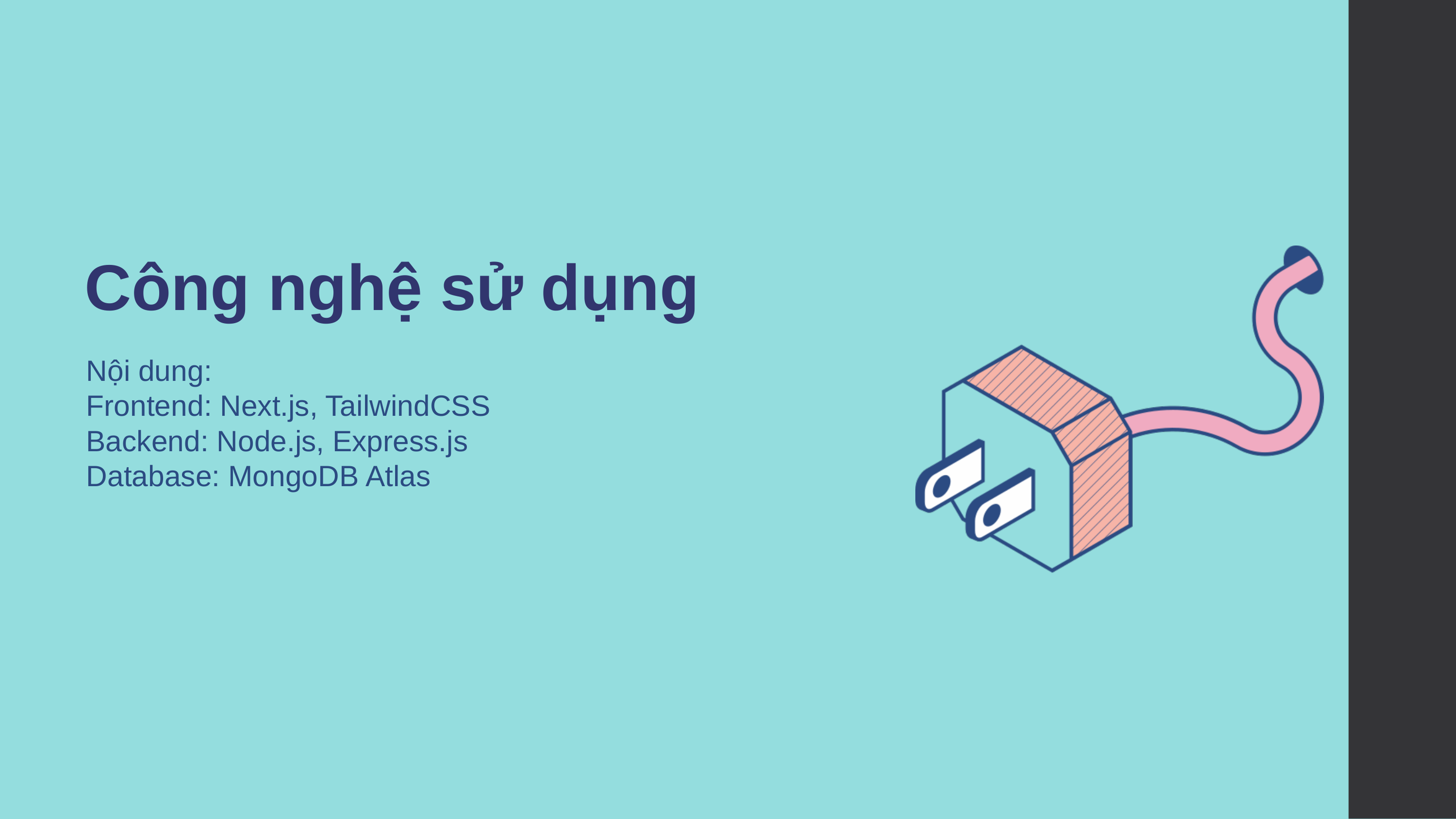

Công nghệ sử dụng
Nội dung:
Frontend: Next.js, TailwindCSS
Backend: Node.js, Express.js
Database: MongoDB Atlas